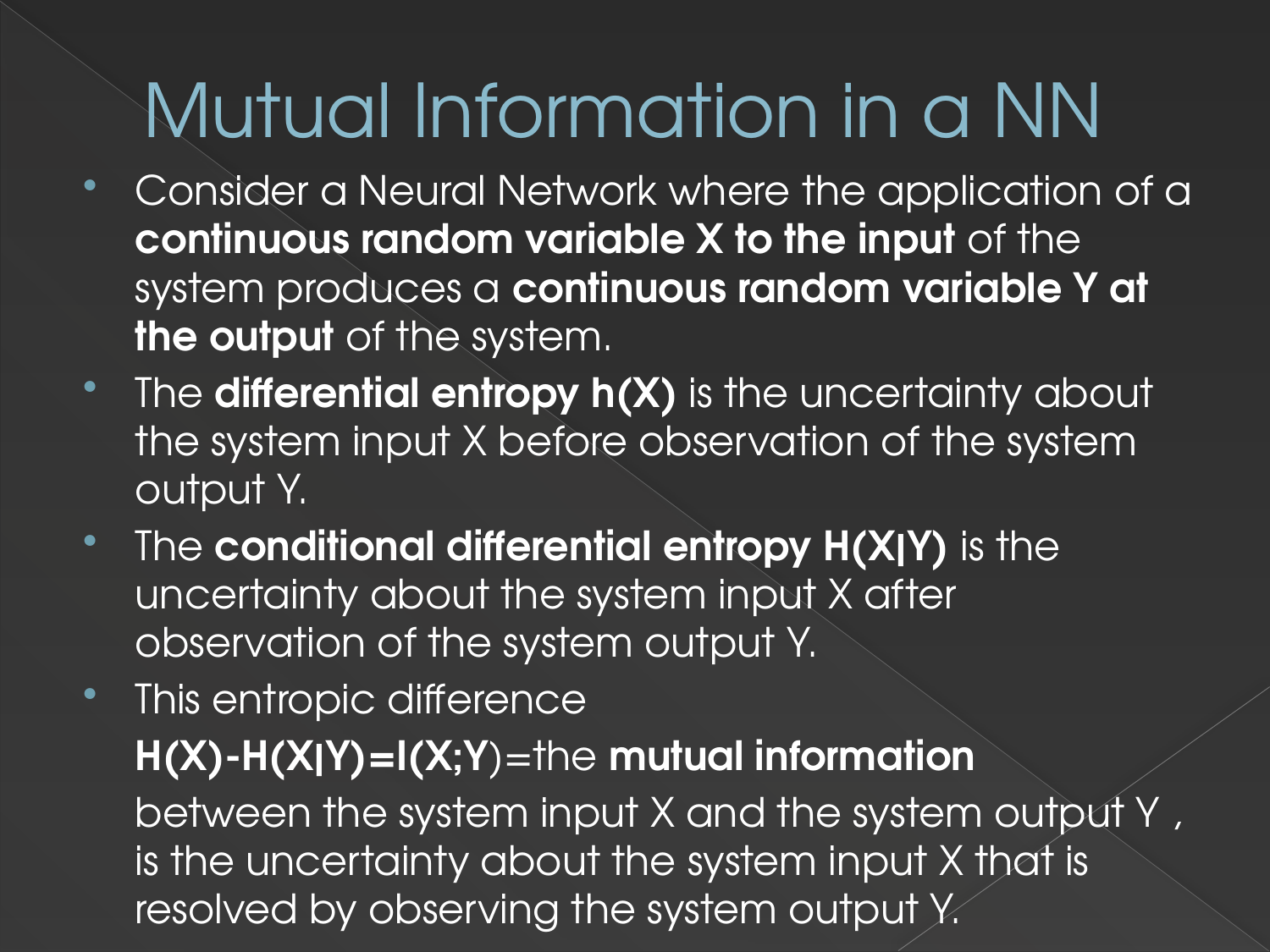

# Mutual Information in a NN
Consider a Neural Network where the application of a continuous random variable X to the input of the system produces a continuous random variable Y at the output of the system.
The differential entropy h(X) is the uncertainty about the system input X before observation of the system output Y.
The conditional differential entropy H(X|Y) is the uncertainty about the system input X after observation of the system output Y.
This entropic difference
	H(X)-H(X|Y)=I(X;Y)=the mutual information
	between the system input X and the system output Y , is the uncertainty about the system input X that is resolved by observing the system output Y.